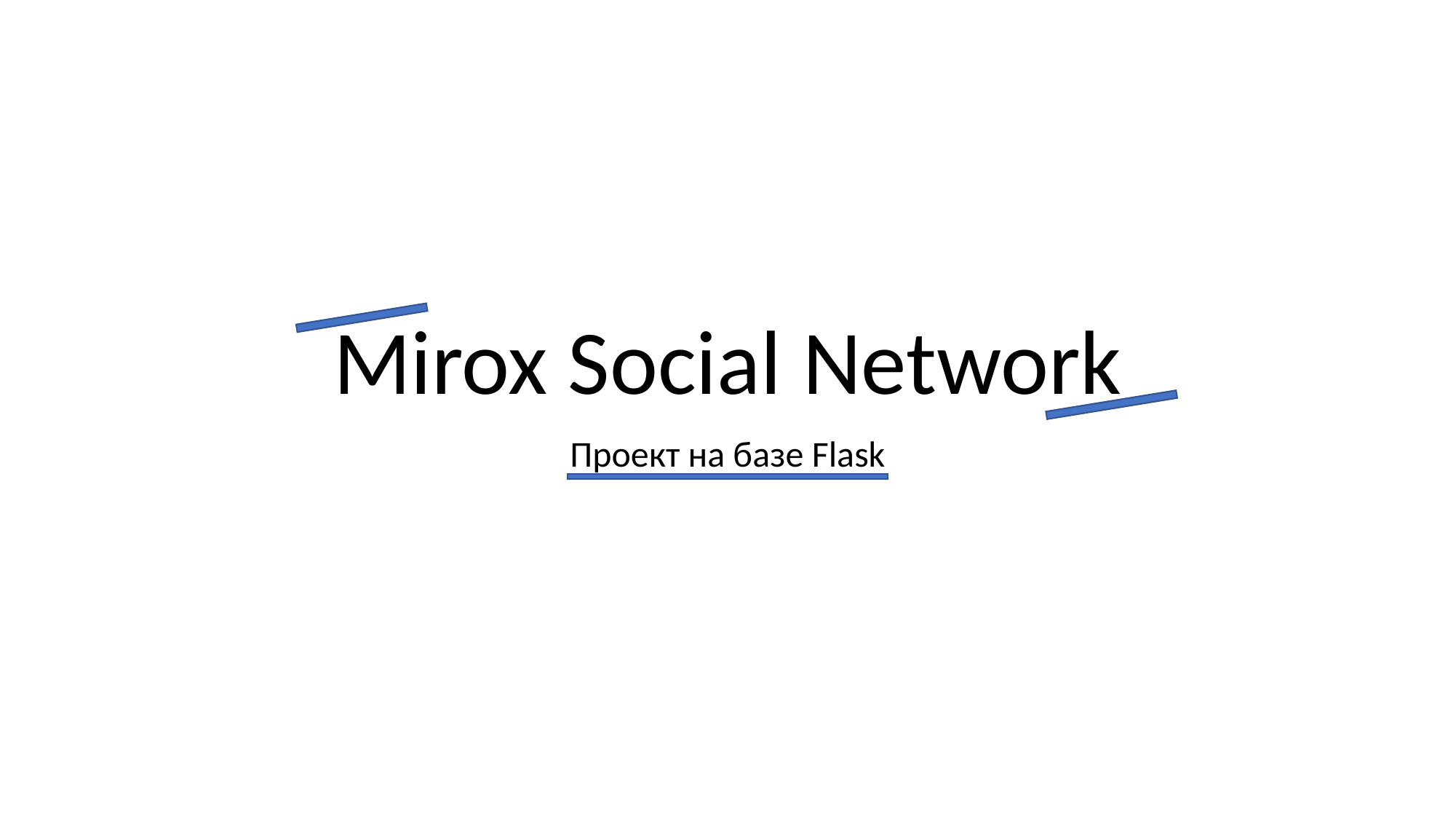

# Mirox Social Network

Проект на базе Flask